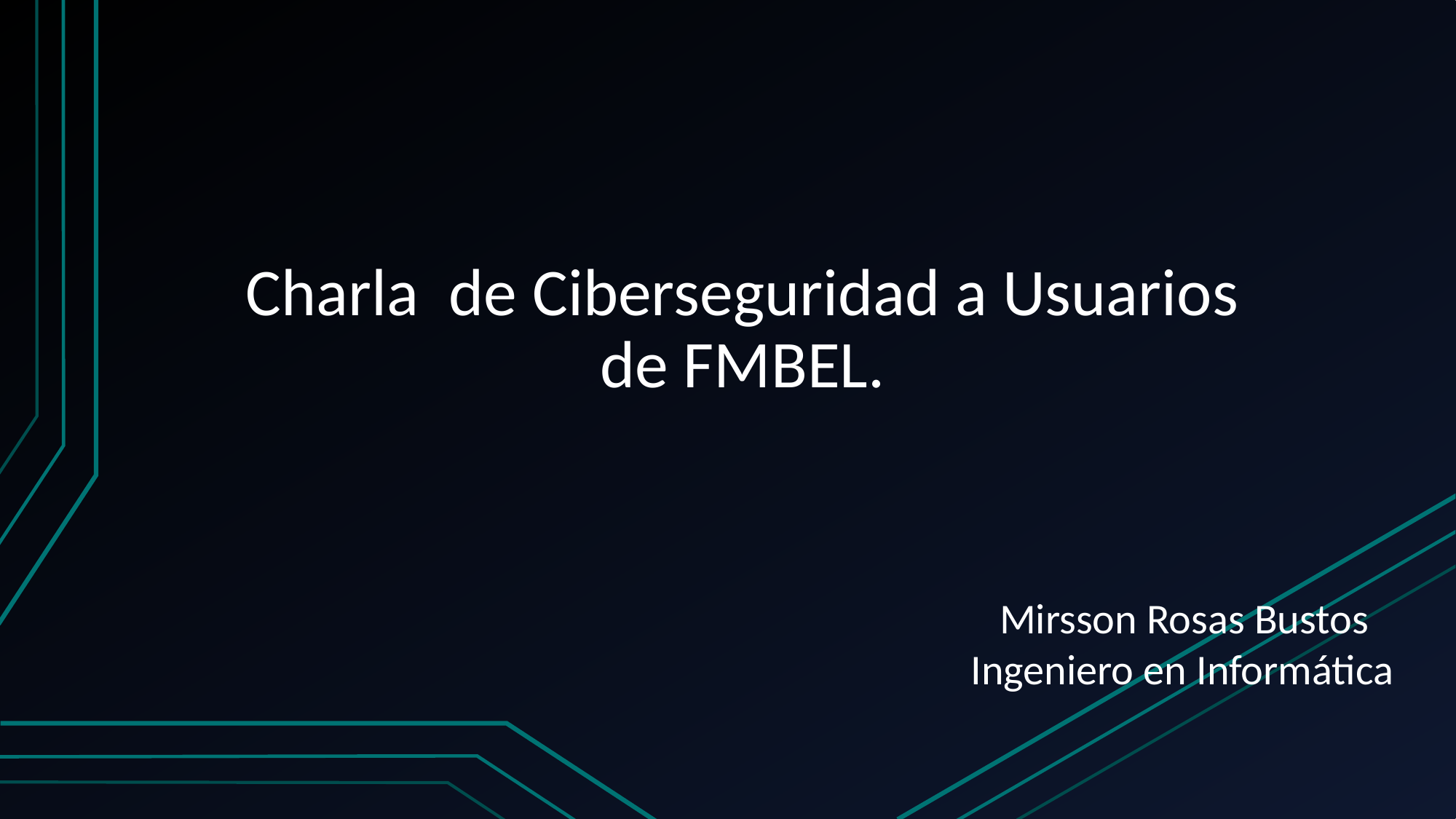

# Charla  de Ciberseguridad a Usuarios de FMBEL.

   Mirsson Rosas Bustos
Ingeniero en Informática